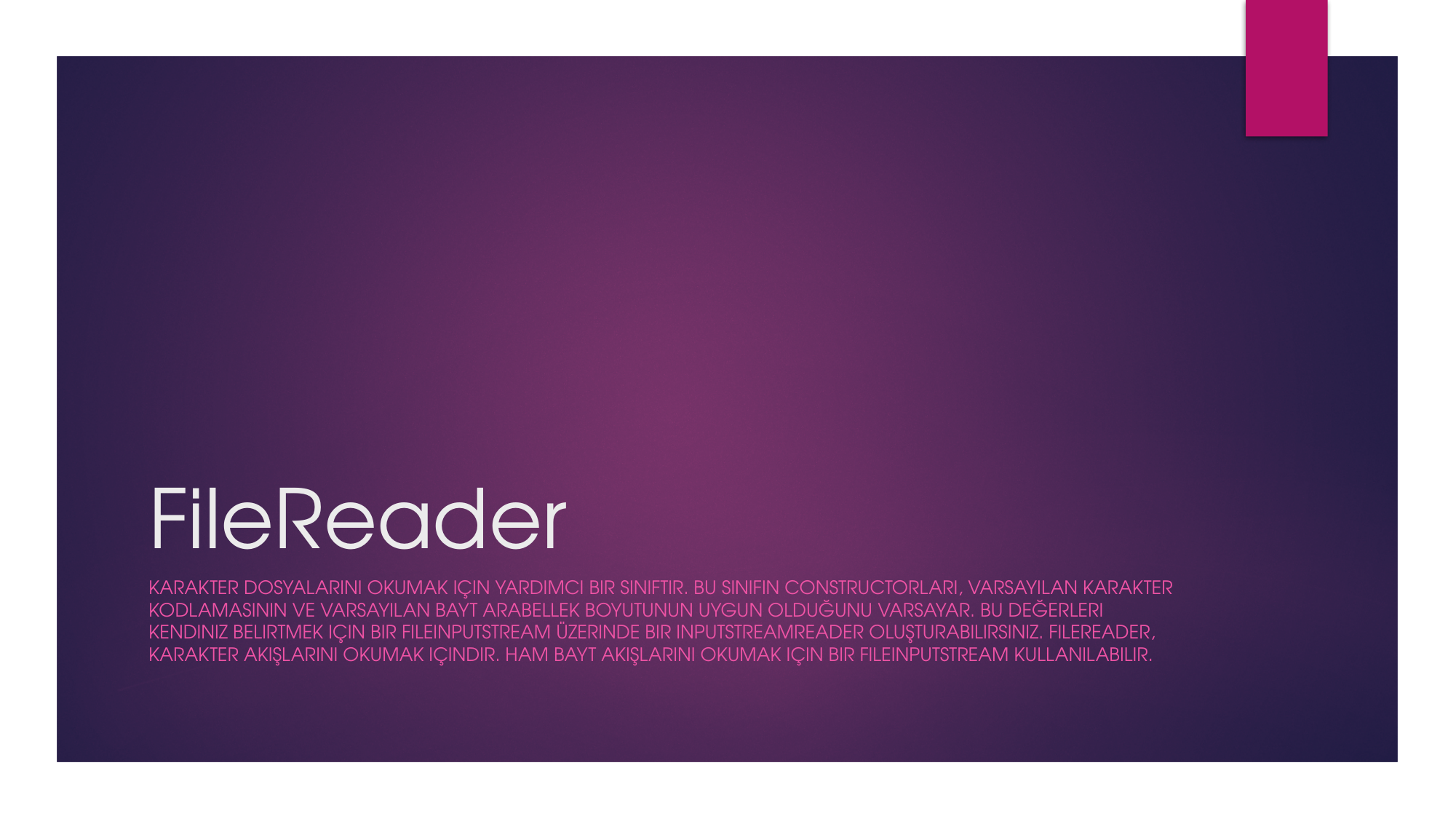

# FileReader
Karakter dosyalarını okumak için yardımcı bir sınıftır. Bu sınıfın constructorları, varsayılan karakter kodlamasının ve varsayılan bayt arabellek boyutunun uygun olduğunu varsayar. Bu değerleri kendiniz belirtmek için bir FileInputStream üzerinde bir InputStreamReader oluşturabilirsiniz. FileReader, karakter akışlarını okumak içindir. Ham bayt akışlarını okumak için bir FileInputStream kullanılabilir.